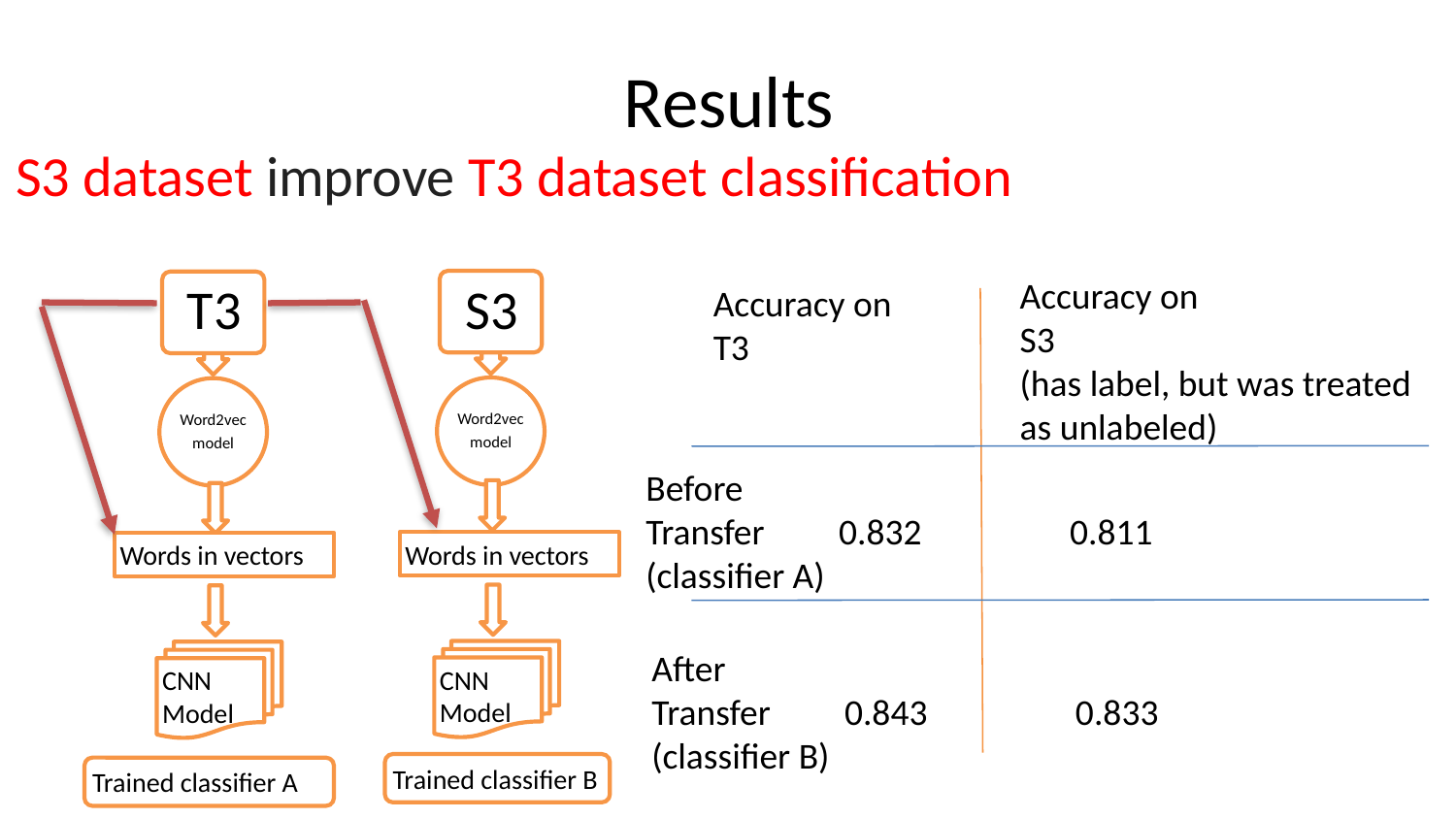

# Results
S3 dataset improve T3 dataset classification
Accuracy on
S3
(has label, but was treated as unlabeled)

Word2vec
model
S3
Word2vec
model
T3
Accuracy on
T3

Before
Transfer         0.832                  0.811
(classifier A)

Words in vectors
Words in vectors

After
Transfer         0.843                  0.833
(classifier B)
CNN Model
CNN Model
53
Trained classifier B
Trained classifier A